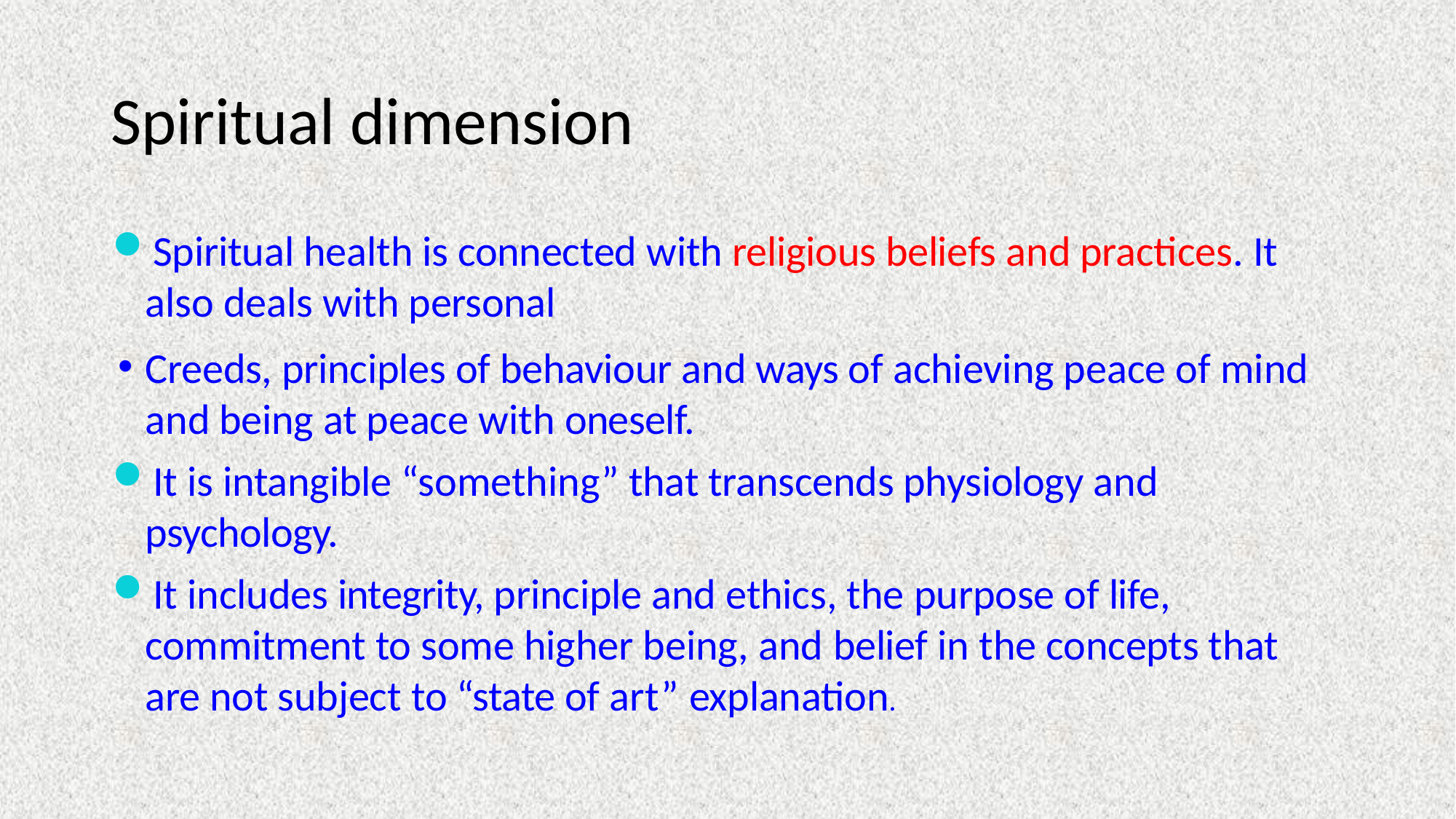

# Spiritual dimension
Spiritual health is connected with religious beliefs and practices. It also deals with personal
Creeds, principles of behaviour and ways of achieving peace of mind and being at peace with oneself.
It is intangible “something” that transcends physiology and psychology.
It includes integrity, principle and ethics, the purpose of life, commitment to some higher being, and belief in the concepts that are not subject to “state of art” explanation.